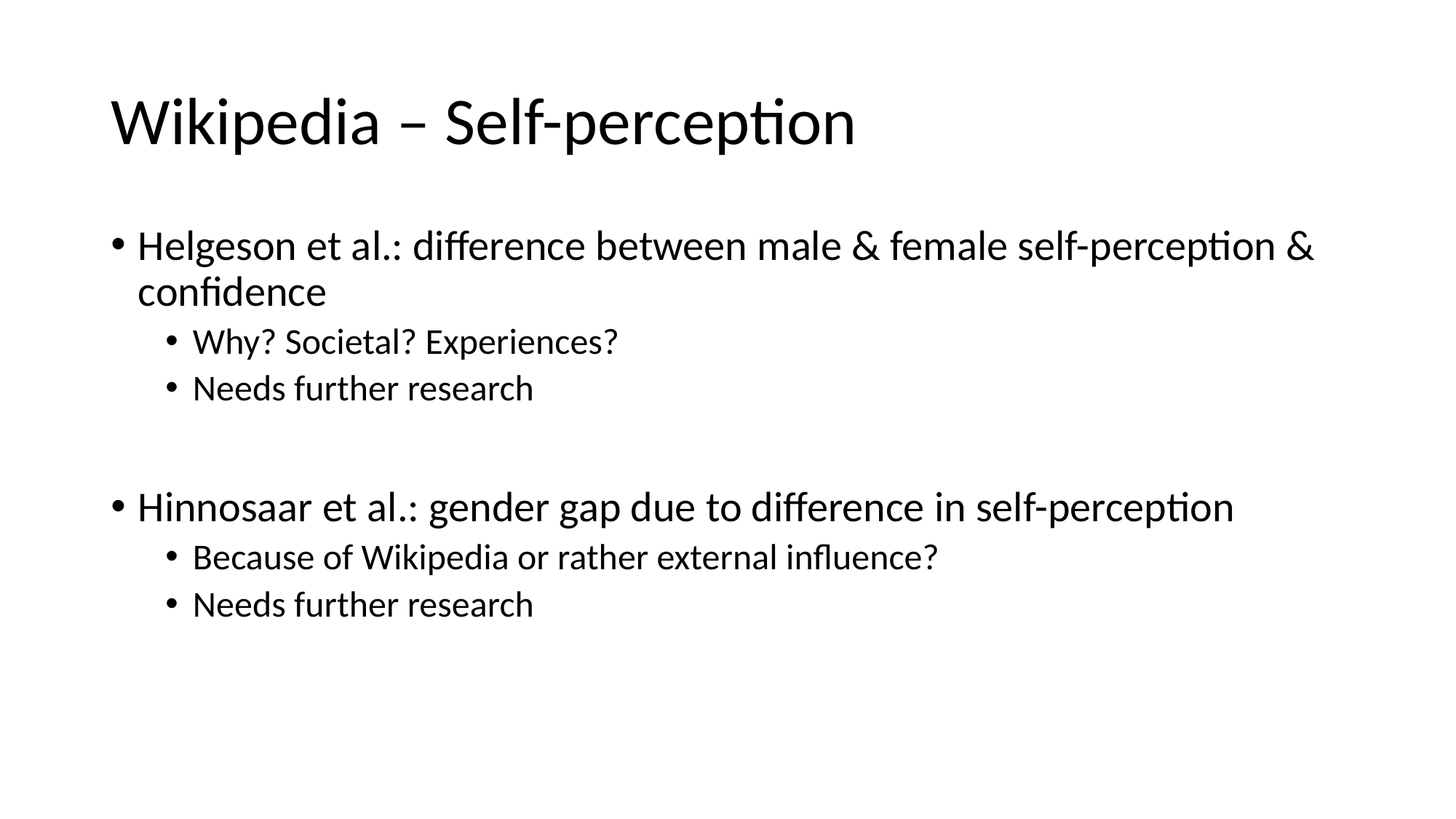

# Wikipedia – Self-perception
Helgeson et al.: difference between male & female self-perception & confidence
Why? Societal? Experiences?
Needs further research

Hinnosaar et al.: gender gap due to difference in self-perception
Because of Wikipedia or rather external influence?
Needs further research